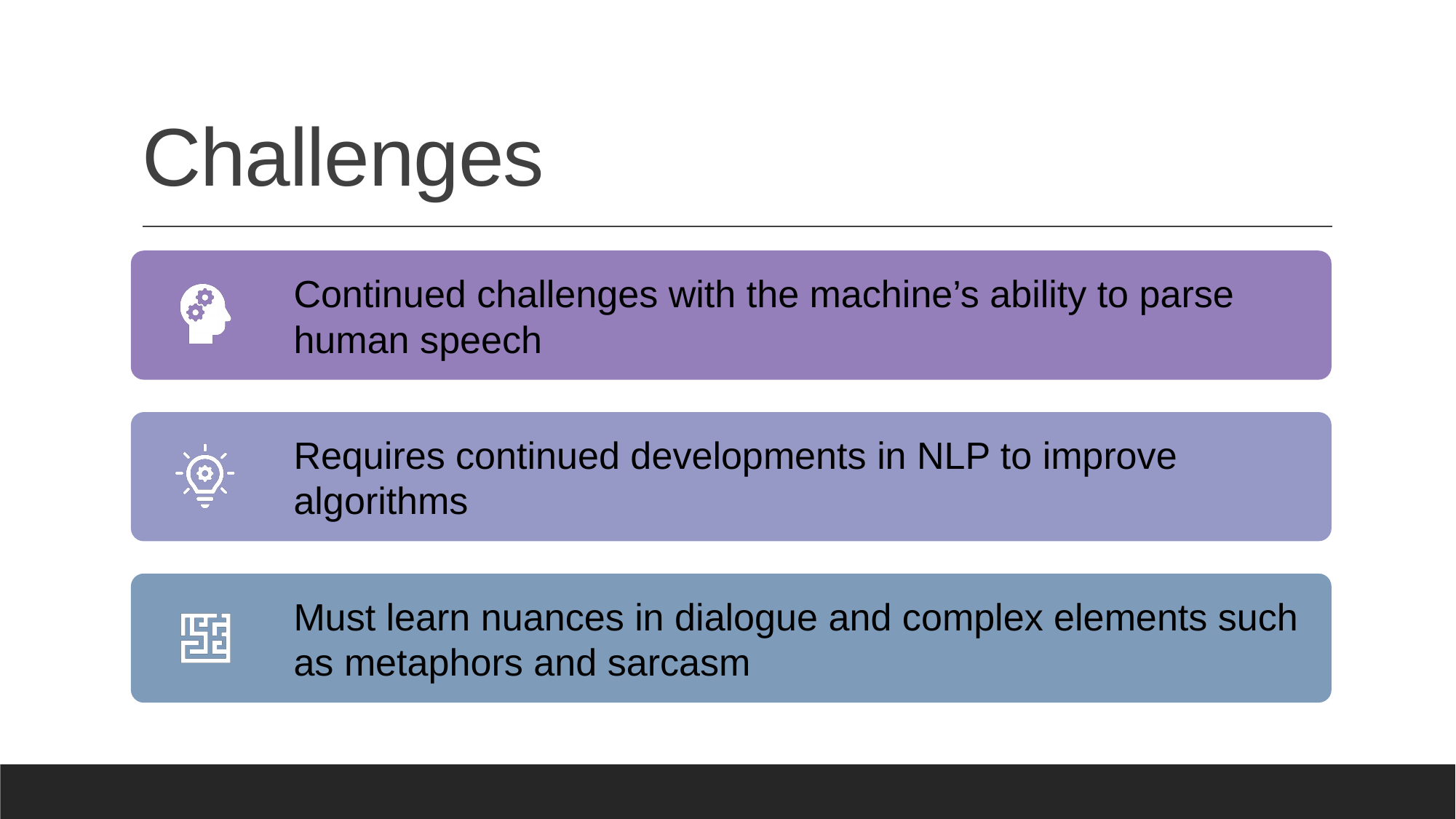

# Challenges
Continued challenges with the machine’s ability to parse human speech
Requires continued developments in NLP to improve algorithms
Must learn nuances in dialogue and complex elements such as metaphors and sarcasm